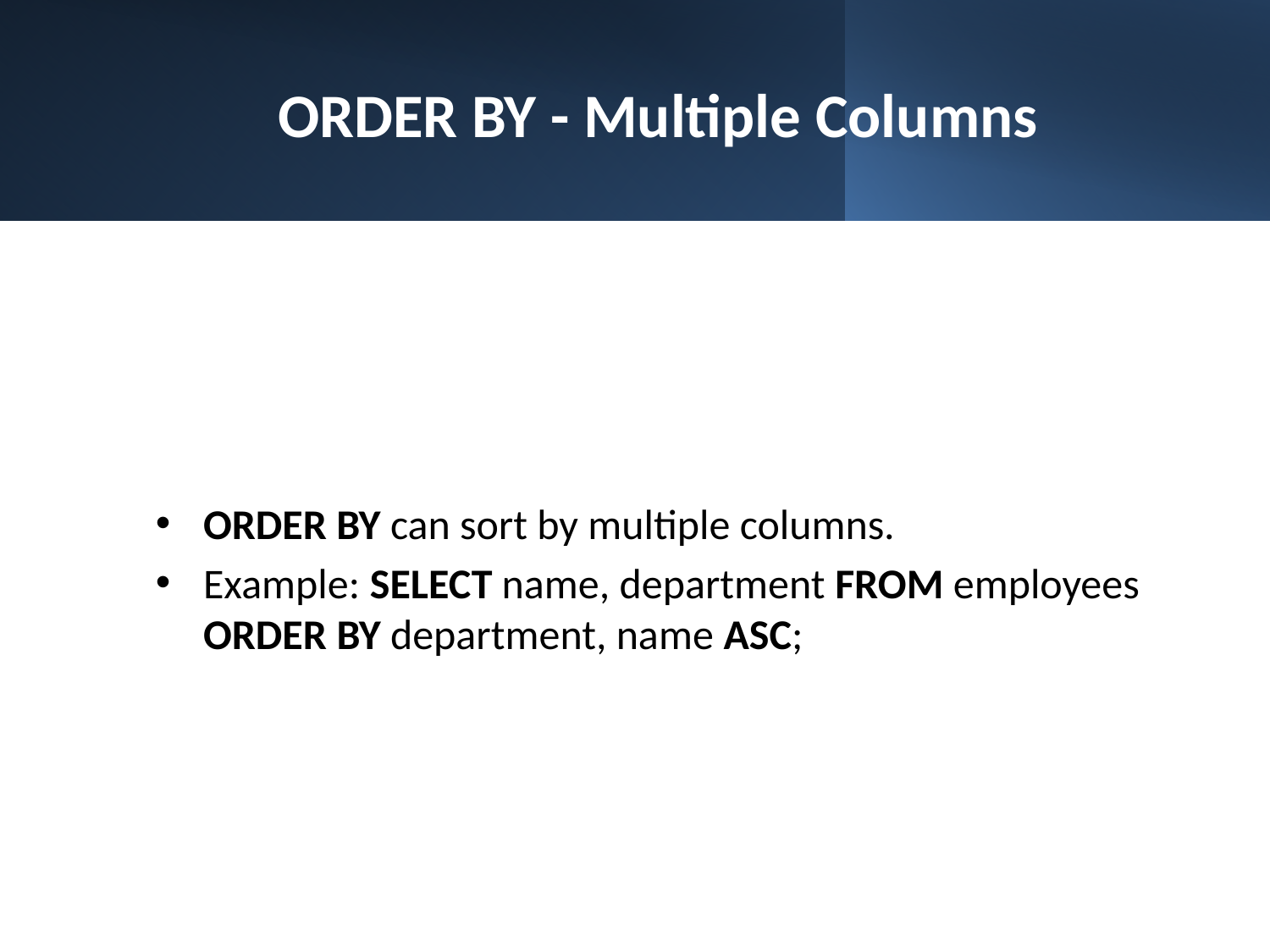

# ORDER BY - Multiple Columns
ORDER BY can sort by multiple columns.
Example: SELECT name, department FROM employees ORDER BY department, name ASC;